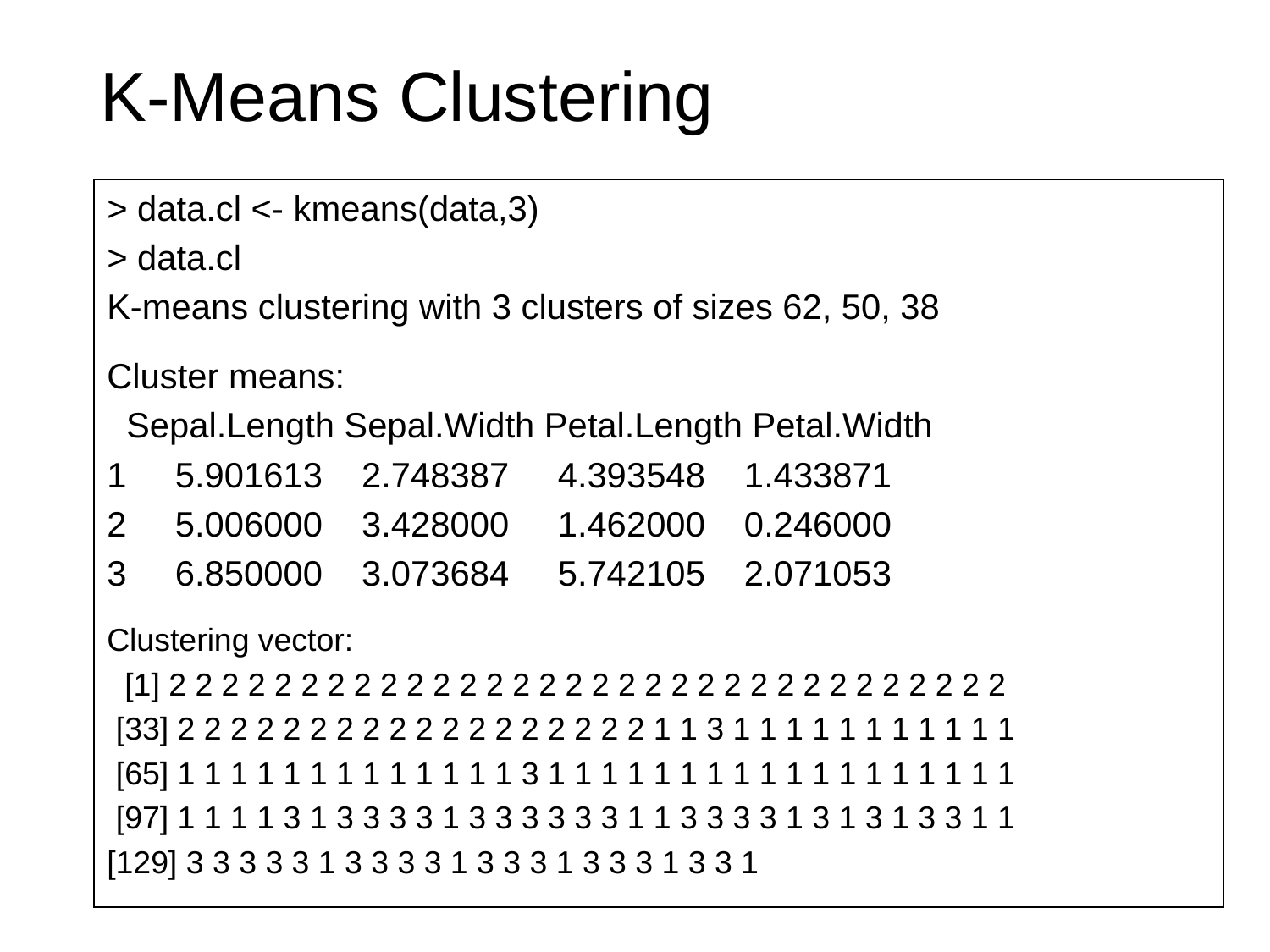

# K-Means Clustering
> data.cl <- kmeans(data,3)
> data.cl
K-means clustering with 3 clusters of sizes 62, 50, 38

Cluster means:
  Sepal.Length Sepal.Width Petal.Length Petal.Width
1     5.901613    2.748387     4.393548    1.433871
2     5.006000    3.428000     1.462000    0.246000
3     6.850000    3.073684     5.742105    2.071053

Clustering vector:
  [1] 2 2 2 2 2 2 2 2 2 2 2 2 2 2 2 2 2 2 2 2 2 2 2 2 2 2 2 2 2 2 2 2
 [33] 2 2 2 2 2 2 2 2 2 2 2 2 2 2 2 2 2 2 1 1 3 1 1 1 1 1 1 1 1 1 1 1
 [65] 1 1 1 1 1 1 1 1 1 1 1 1 1 3 1 1 1 1 1 1 1 1 1 1 1 1 1 1 1 1 1 1
 [97] 1 1 1 1 3 1 3 3 3 3 1 3 3 3 3 3 3 1 1 3 3 3 3 1 3 1 3 1 3 3 1 1
[129] 3 3 3 3 3 1 3 3 3 3 1 3 3 3 1 3 3 3 1 3 3 1